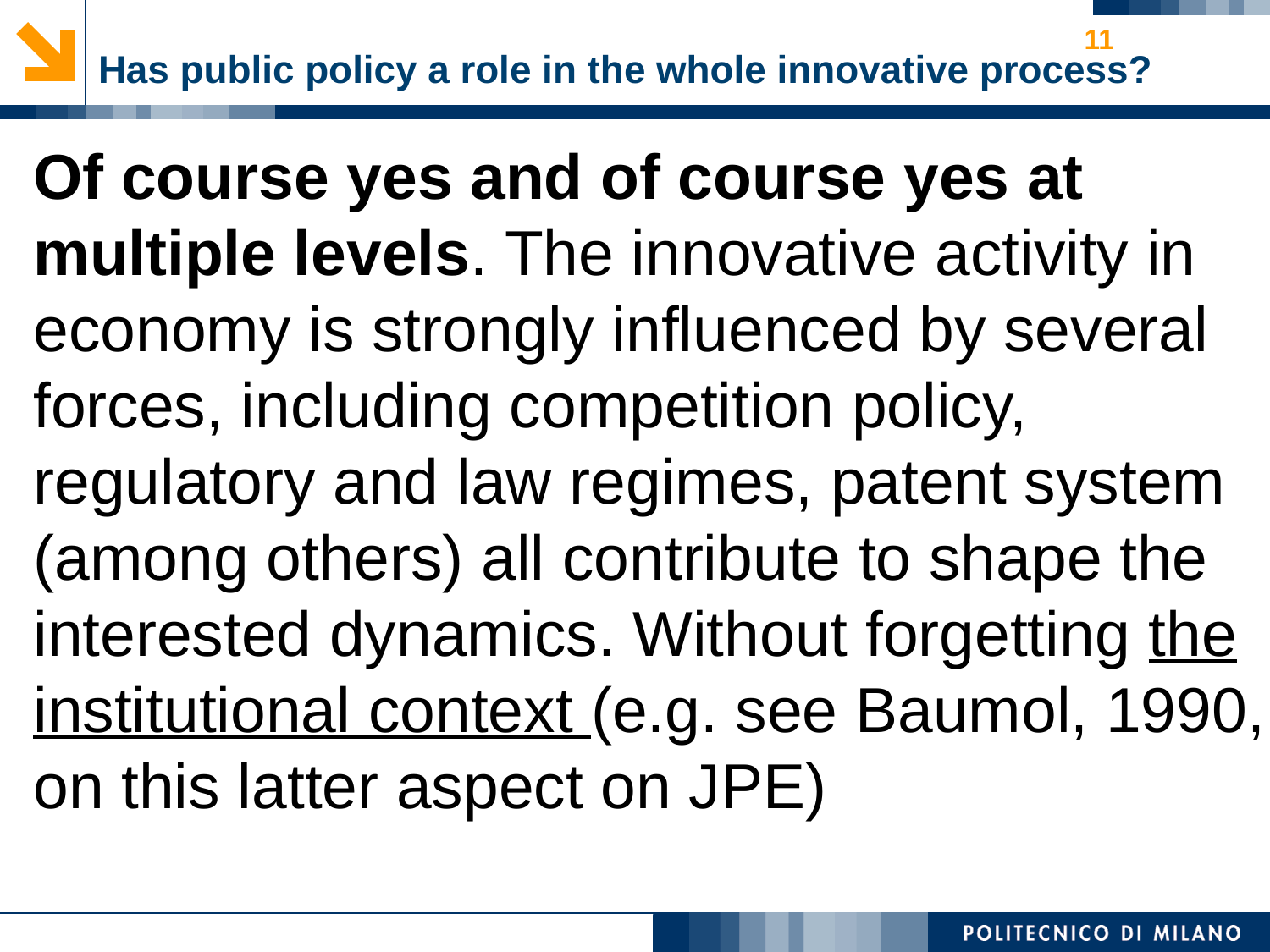

11
Has public policy a role in the whole innovative process?

Of course yes and of course yes at multiple levels. The innovative activity in economy is strongly influenced by several forces, including competition policy, regulatory and law regimes, patent system (among others) all contribute to shape the interested dynamics. Without forgetting the institutional context (e.g. see Baumol, 1990, on this latter aspect on JPE)